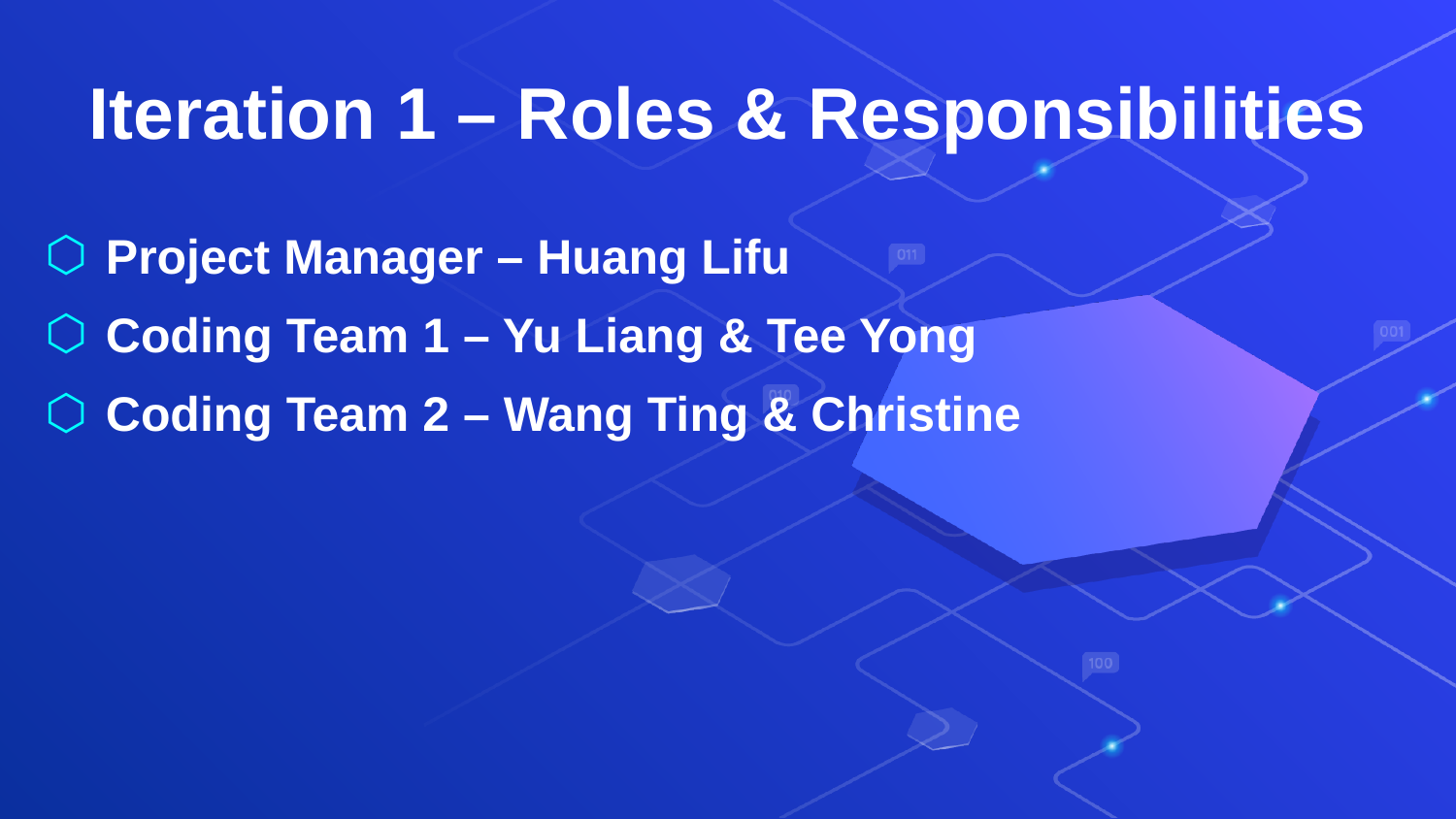

# Iteration 1 – Roles & Responsibilities
Project Manager – Huang Lifu
Coding Team 1 – Yu Liang & Tee Yong
Coding Team 2 – Wang Ting & Christine